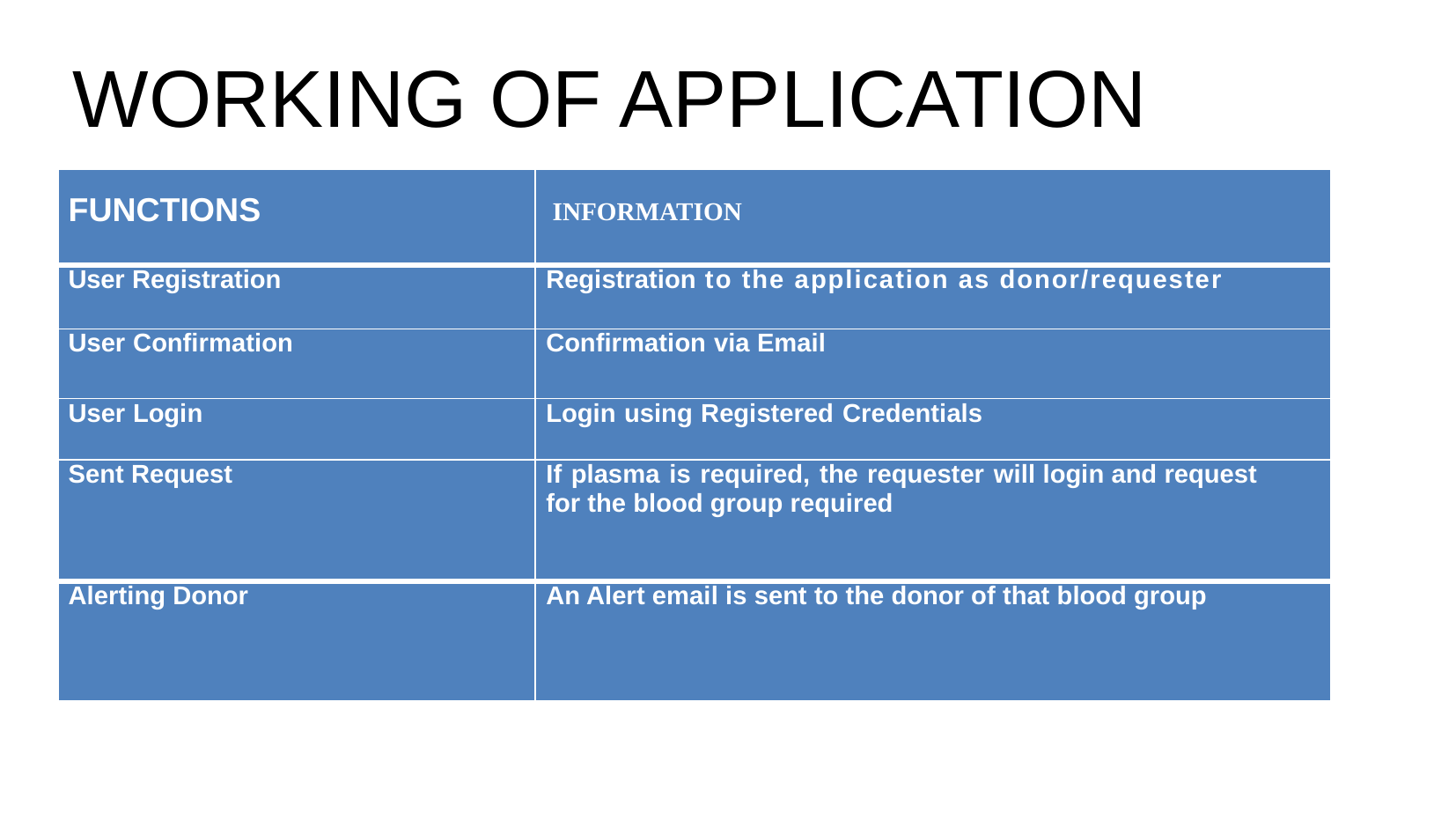

# WORKING OF APPLICATION
| FUNCTIONS | INFORMATION |
| --- | --- |
| User Registration | Registration to the application as donor/requester |
| User Confirmation | Confirmation via Email |
| User Login | Login using Registered Credentials |
| Sent Request | If plasma is required, the requester will login and request for the blood group required |
| Alerting Donor | An Alert email is sent to the donor of that blood group |